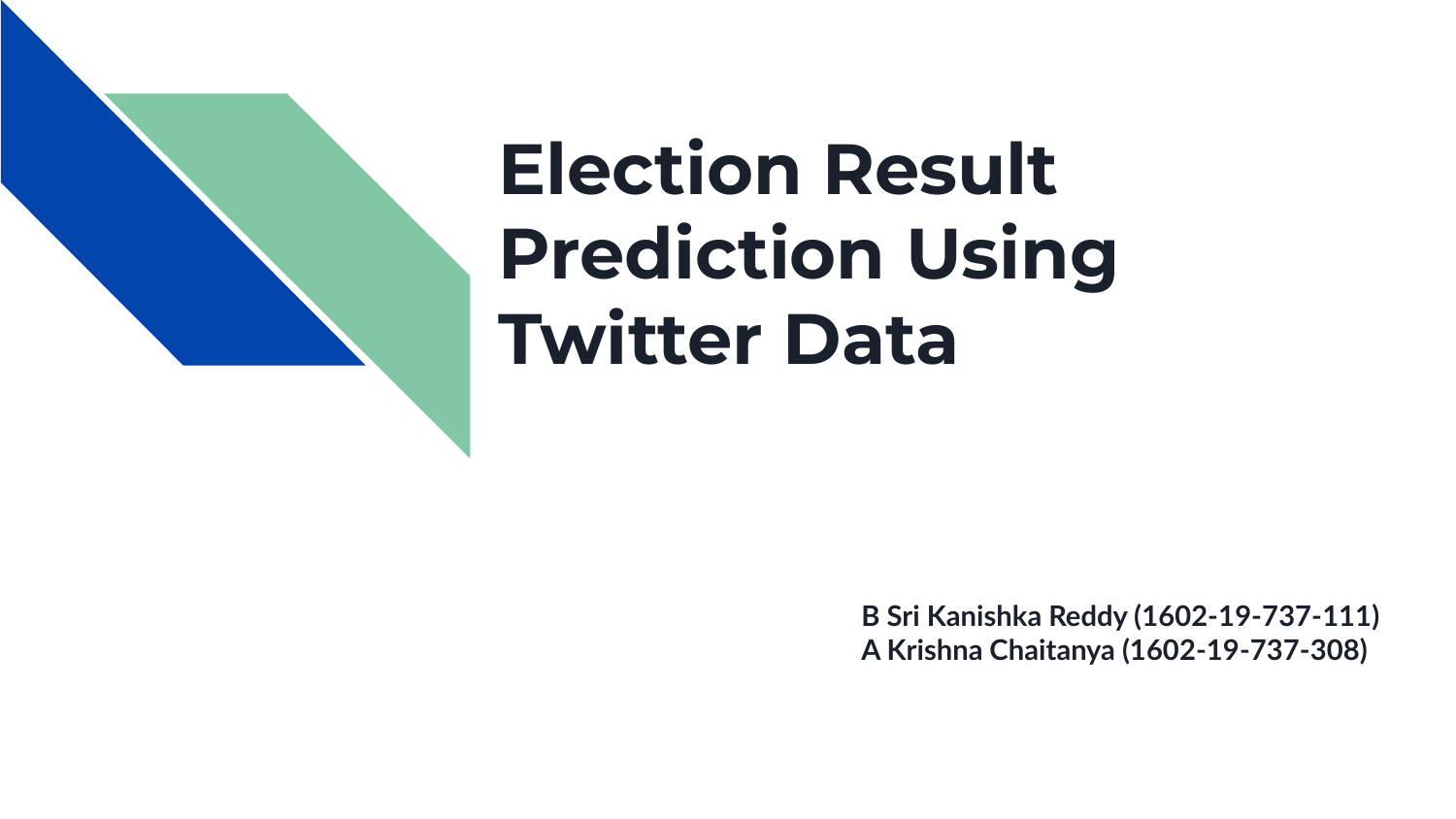

# Election Result Prediction Using Twitter Data
B Sri Kanishka Reddy (1602-19-737-111)
A Krishna Chaitanya (1602-19-737-308)